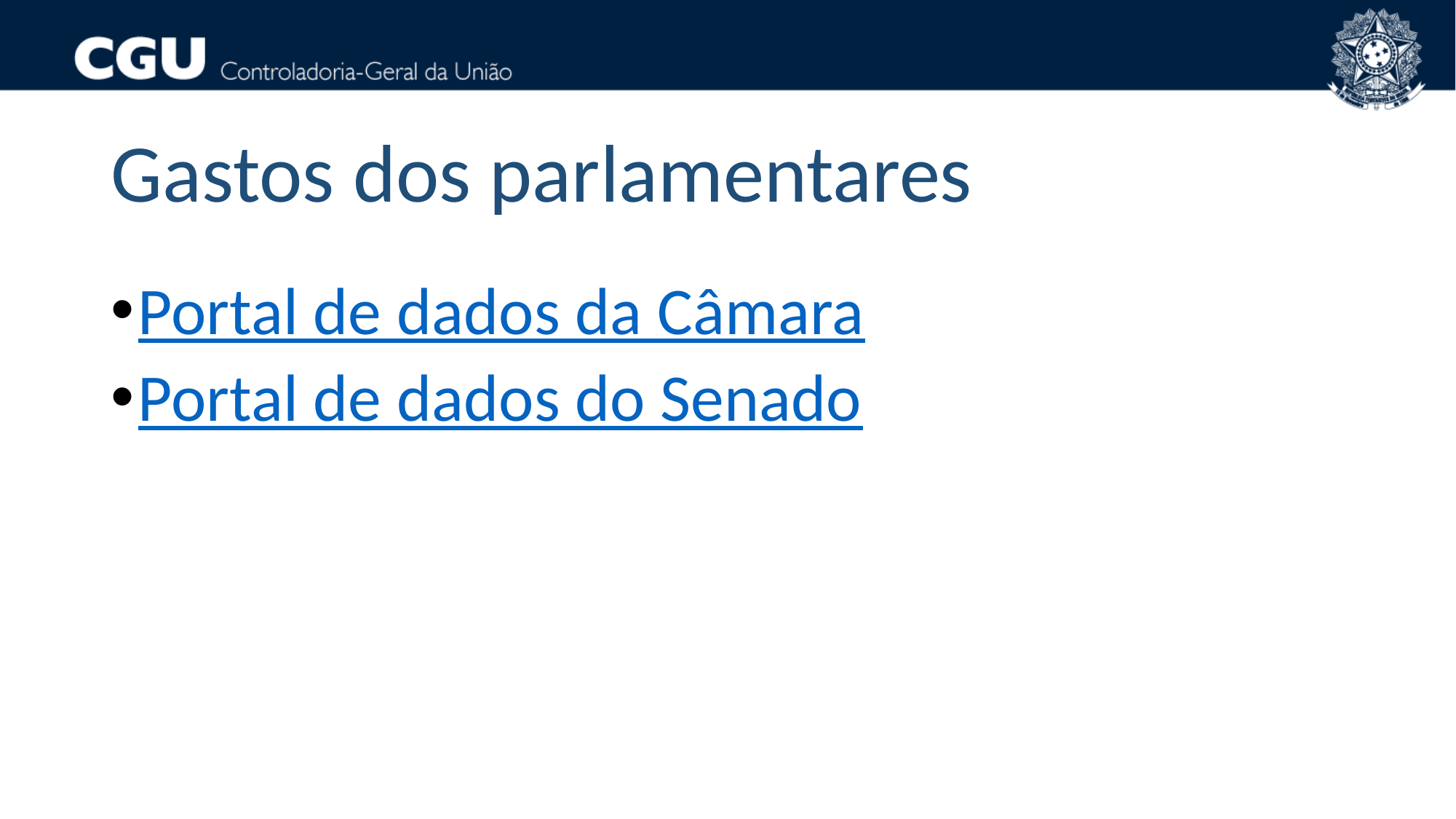

# Gastos dos parlamentares
Portal de dados da Câmara
Portal de dados do Senado